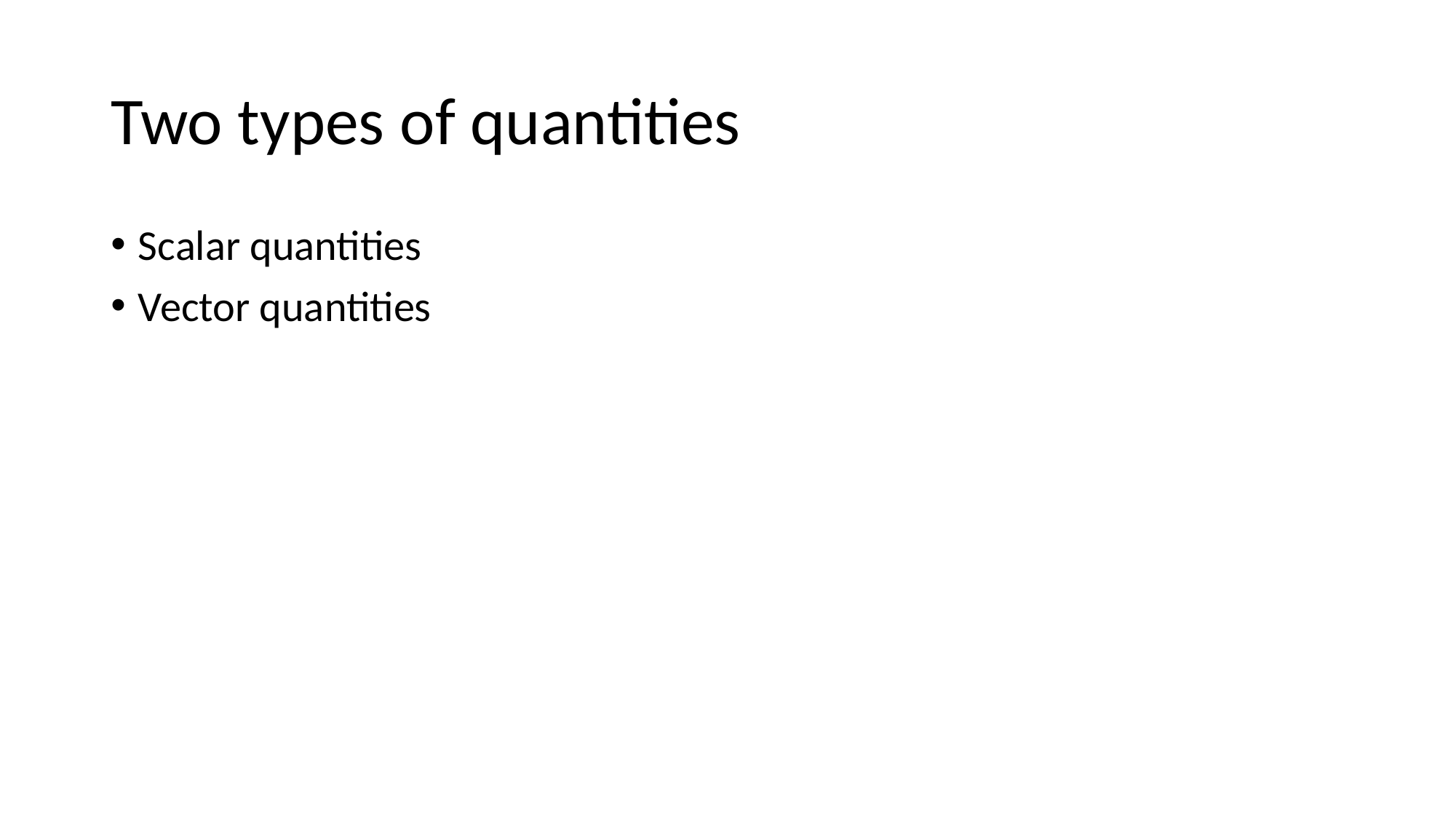

# Two types of quantities
Scalar quantities
Vector quantities